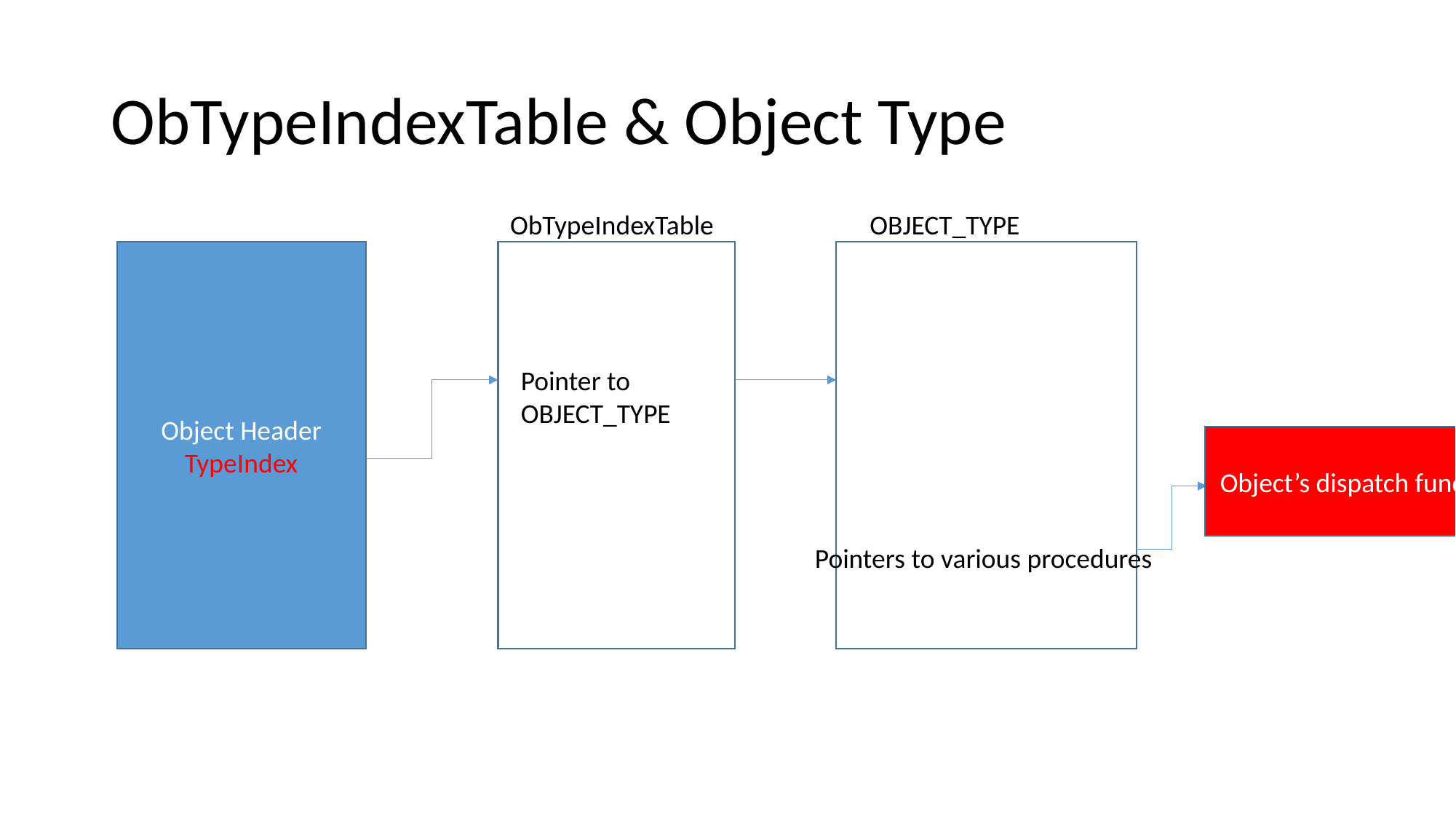

# ObTypeIndexTable & Object Type

ObTypeIndexTable
OBJECT_TYPE
Object Header
TypeIndex

Pointer to OBJECT_TYPE
Object’s dispatch function
Pointers to various procedures